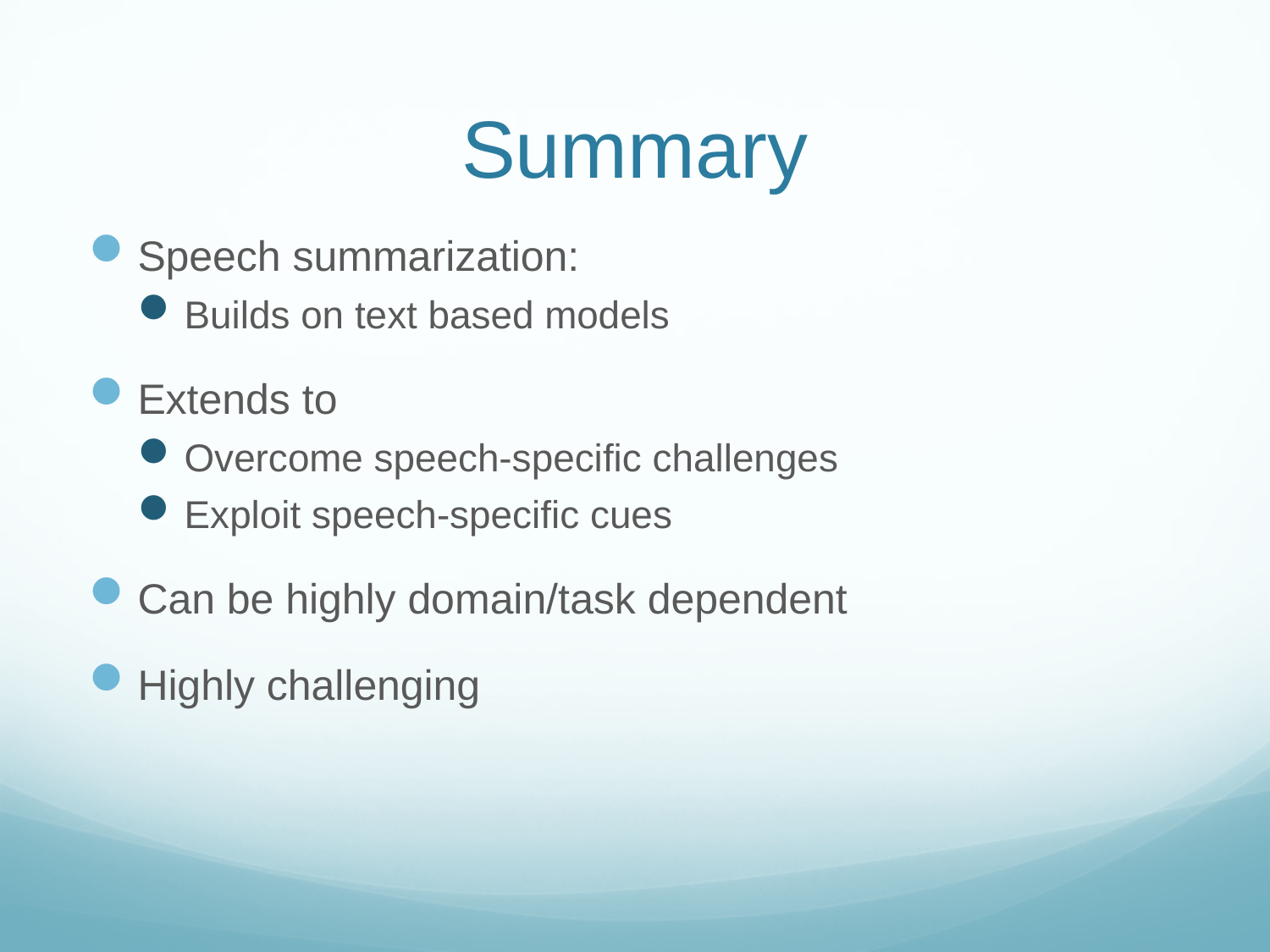

# Summary
Speech summarization:
Builds on text based models
Extends to
Overcome speech-specific challenges
Exploit speech-specific cues
Can be highly domain/task dependent
Highly challenging